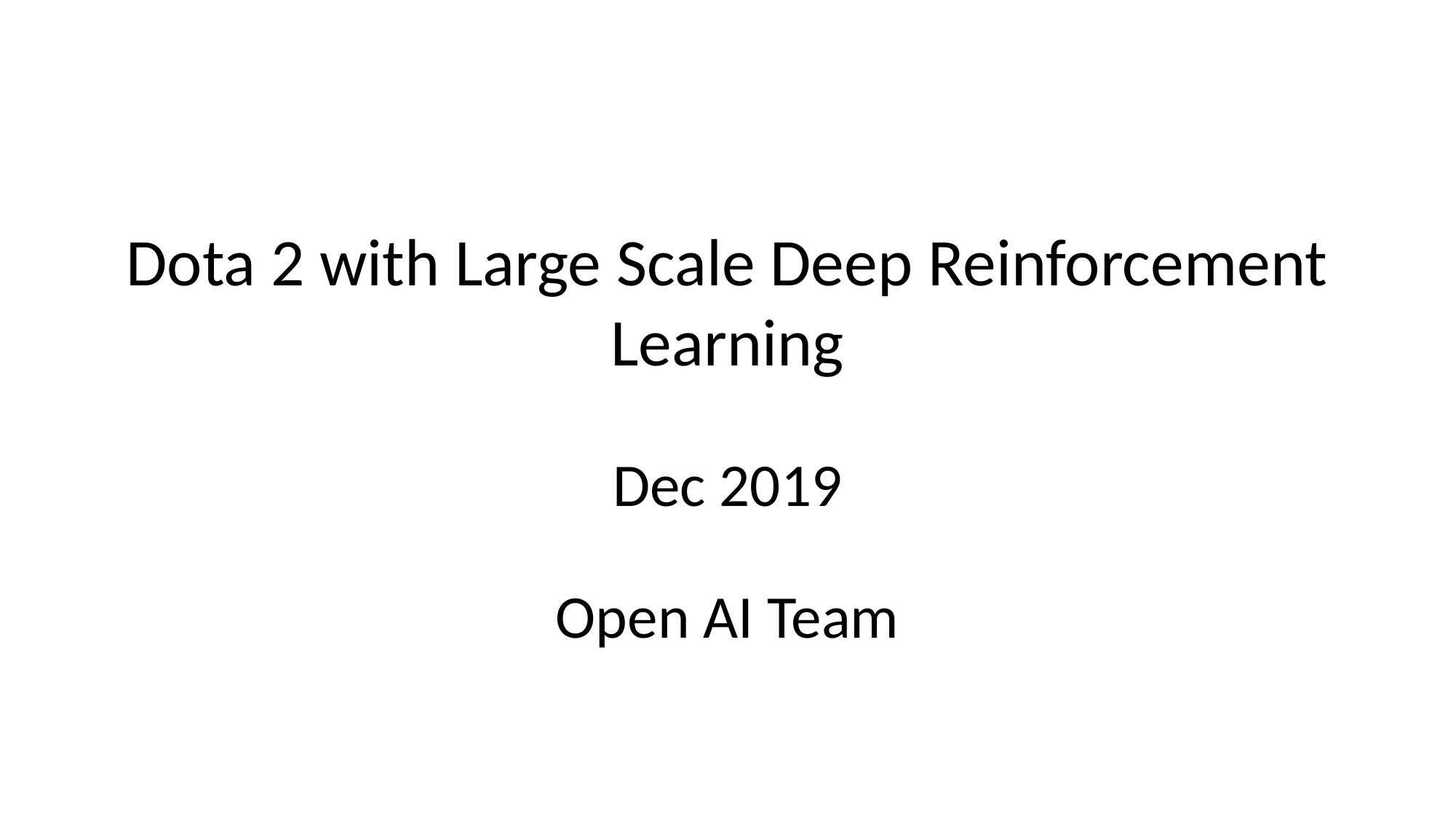

# Dota 2 with Large Scale Deep Reinforcement Learning
Dec 2019
Open AI Team